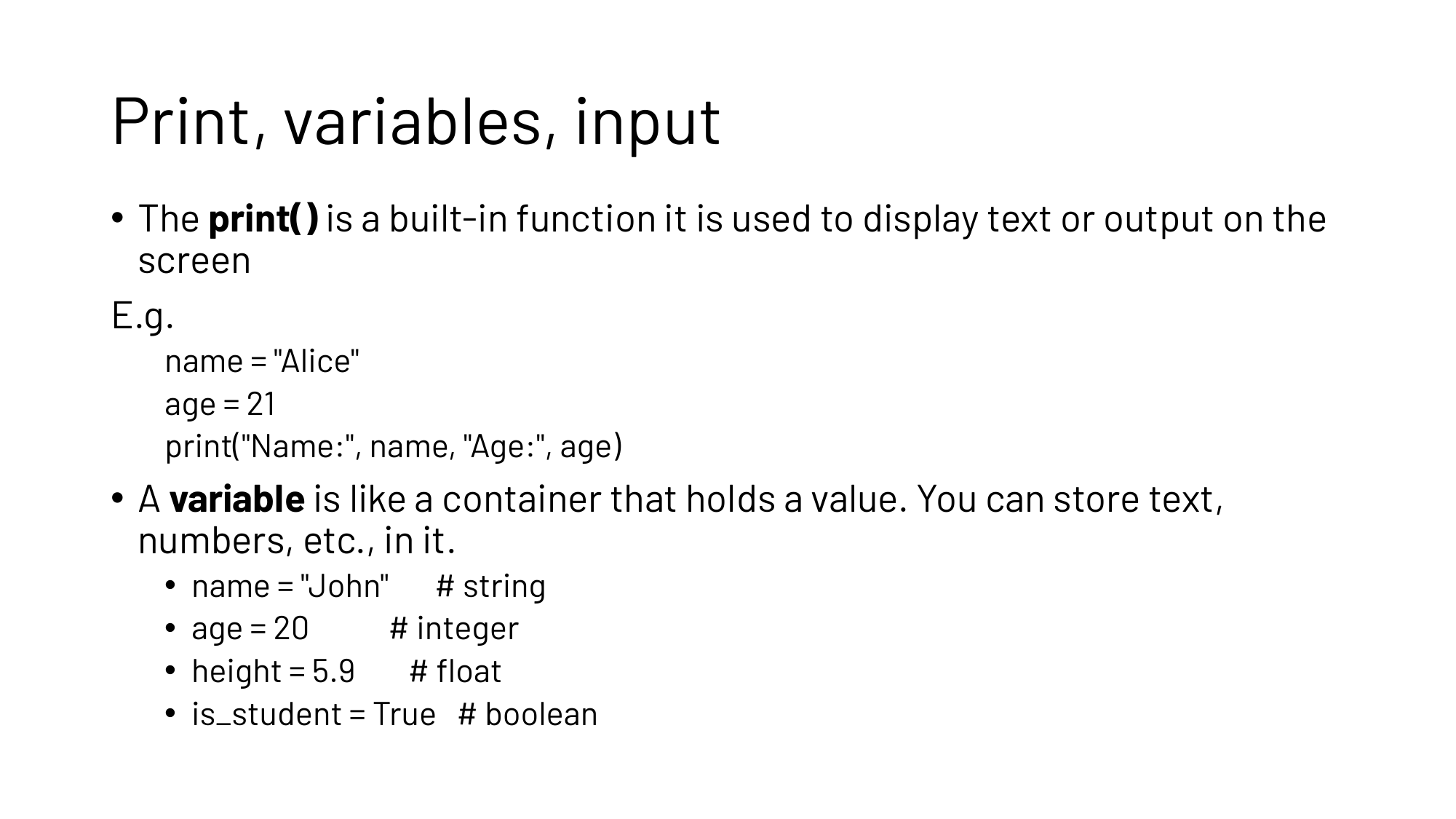

# Print, variables, input
The print() is a built-in function it is used to display text or output on the screen
E.g.
name = "Alice"
age = 21
print("Name:", name, "Age:", age)
A variable is like a container that holds a value. You can store text, numbers, etc., in it.
name = "John"       # string
age = 20            # integer
height = 5.9        # float
is_student = True   # boolean